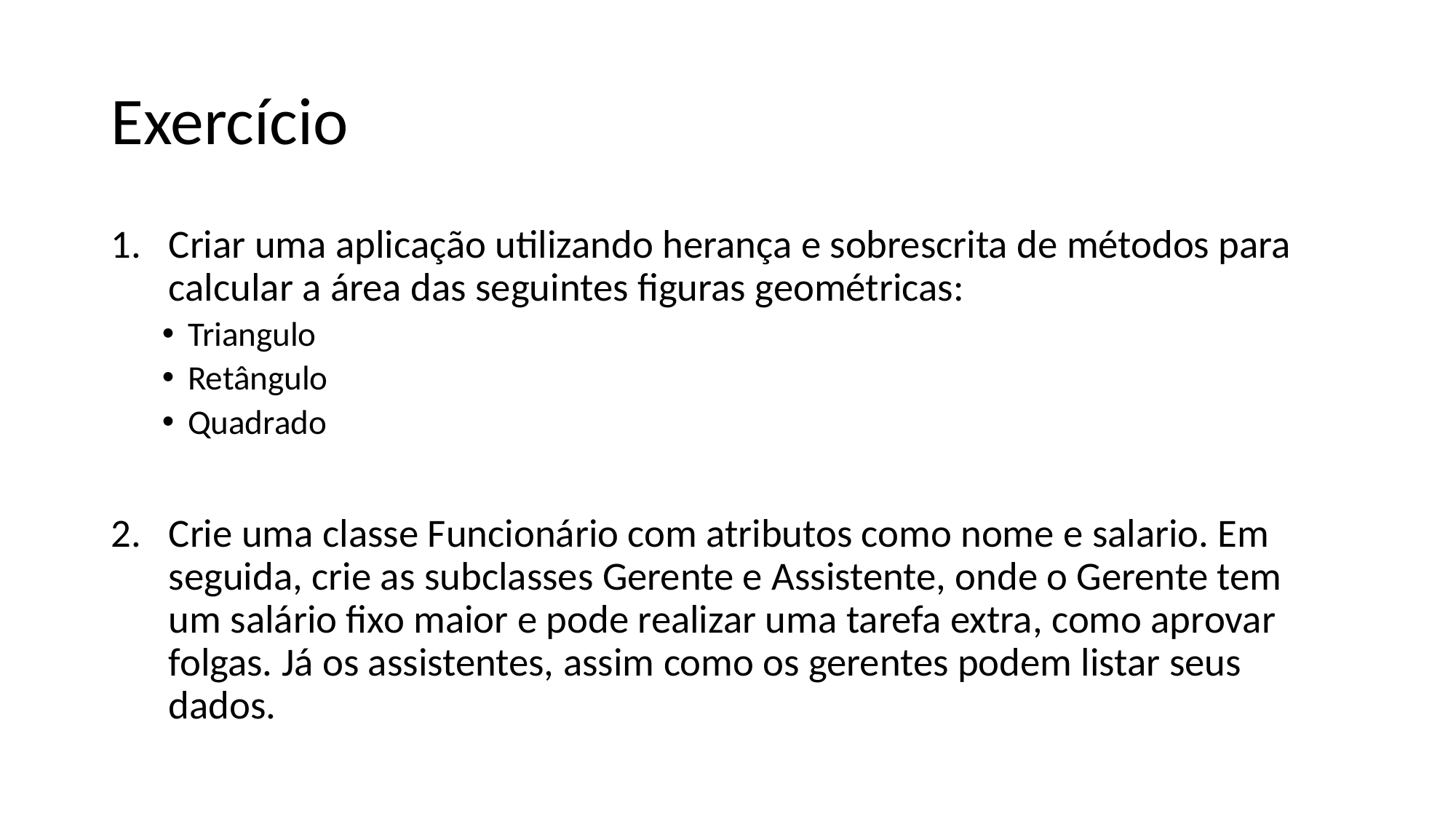

# Exercício
Criar uma aplicação utilizando herança e sobrescrita de métodos para calcular a área das seguintes figuras geométricas:
Triangulo
Retângulo
Quadrado

Crie uma classe Funcionário com atributos como nome e salario. Em seguida, crie as subclasses Gerente e Assistente, onde o Gerente tem um salário fixo maior e pode realizar uma tarefa extra, como aprovar folgas. Já os assistentes, assim como os gerentes podem listar seus dados.